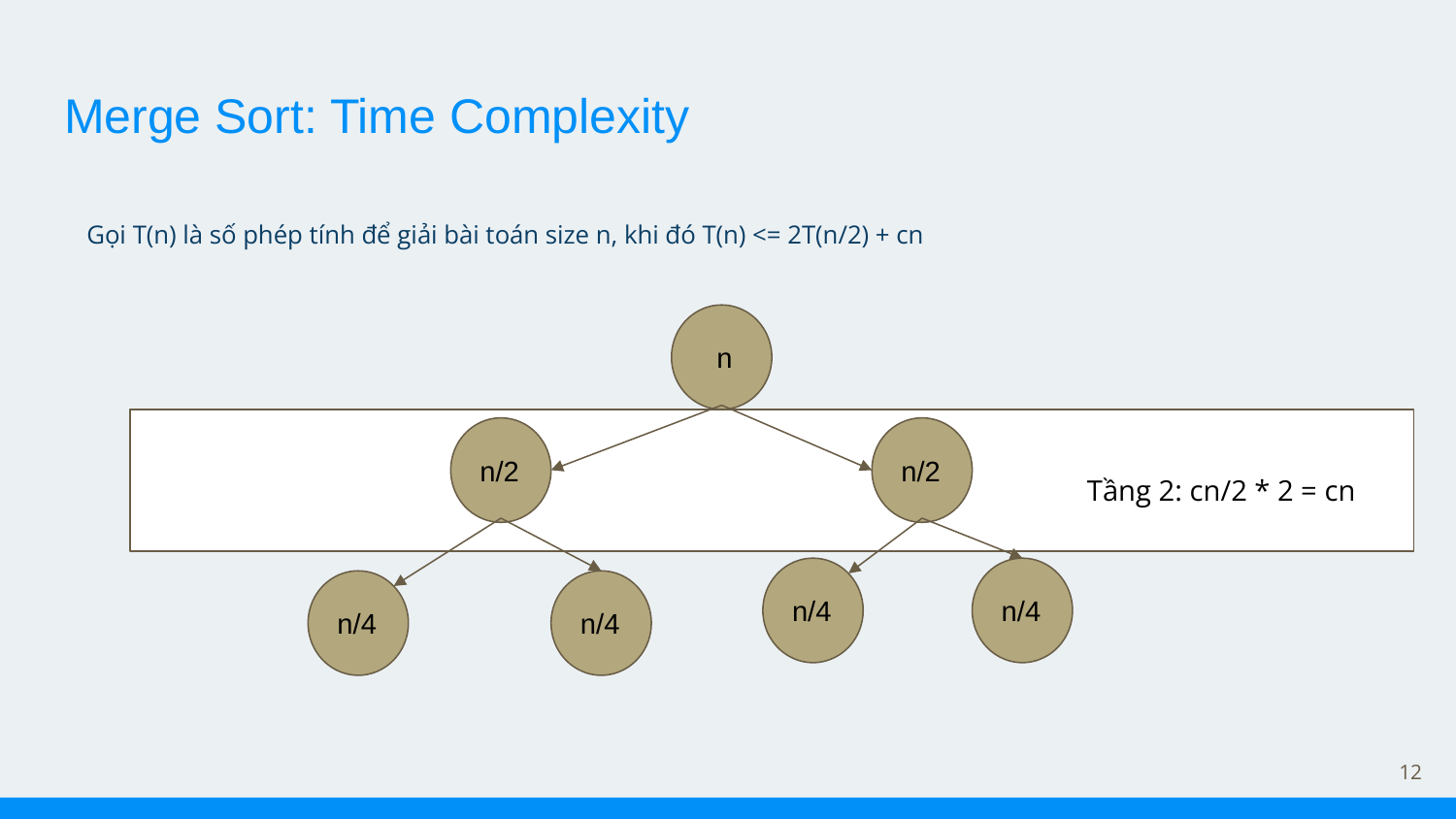

# Merge Sort: Time Complexity

Gọi T(n) là số phép tính để giải bài toán size n, khi đó T(n) <= 2T(n/2) + cn
  n

n/2
n/2
Tầng 2: cn/2 * 2 = cn
n/4
n/4
n/4
n/4
12